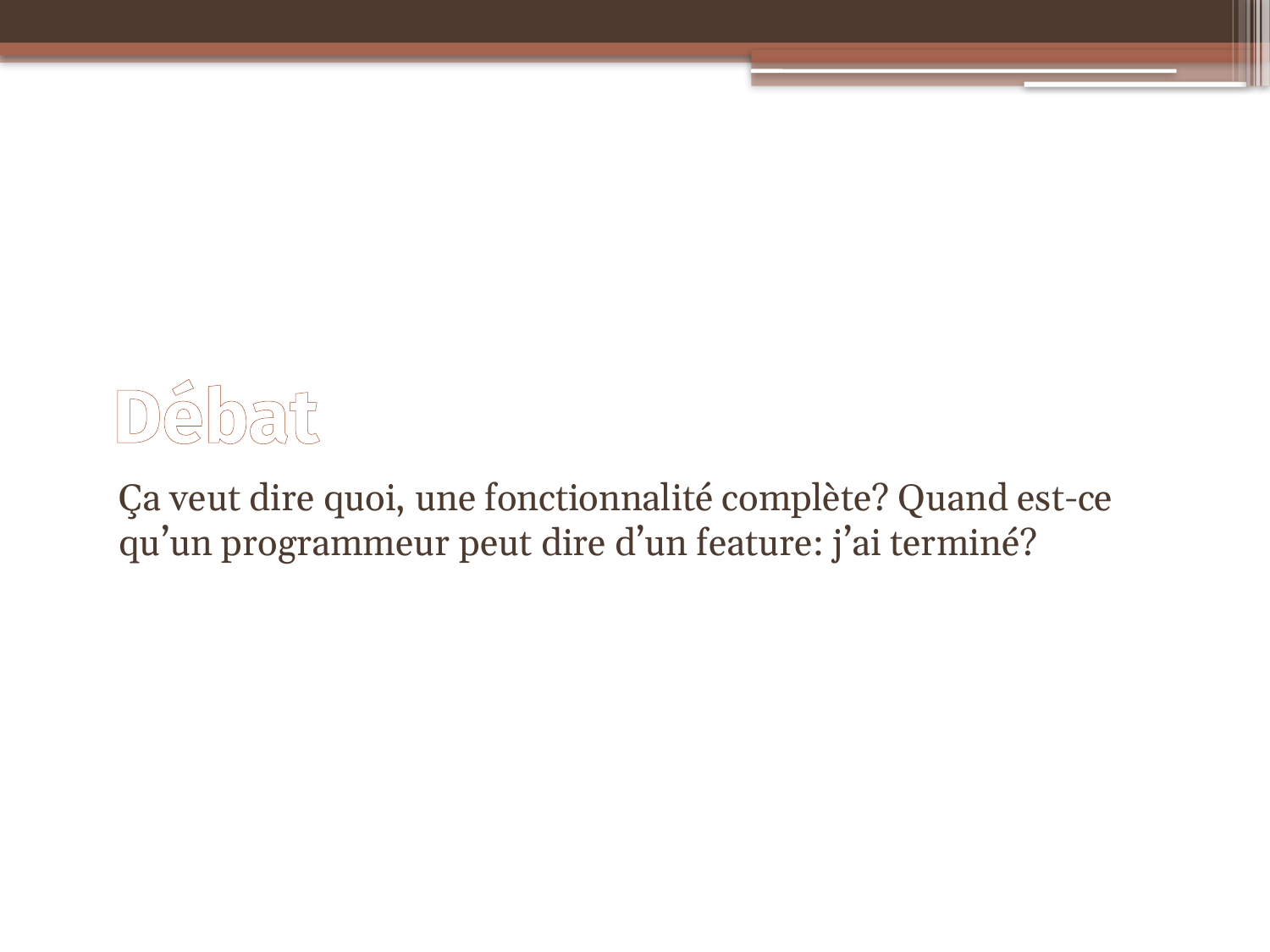

# Débat
Ça veut dire quoi, une fonctionnalité complète? Quand est-ce qu’un programmeur peut dire d’un feature: j’ai terminé?